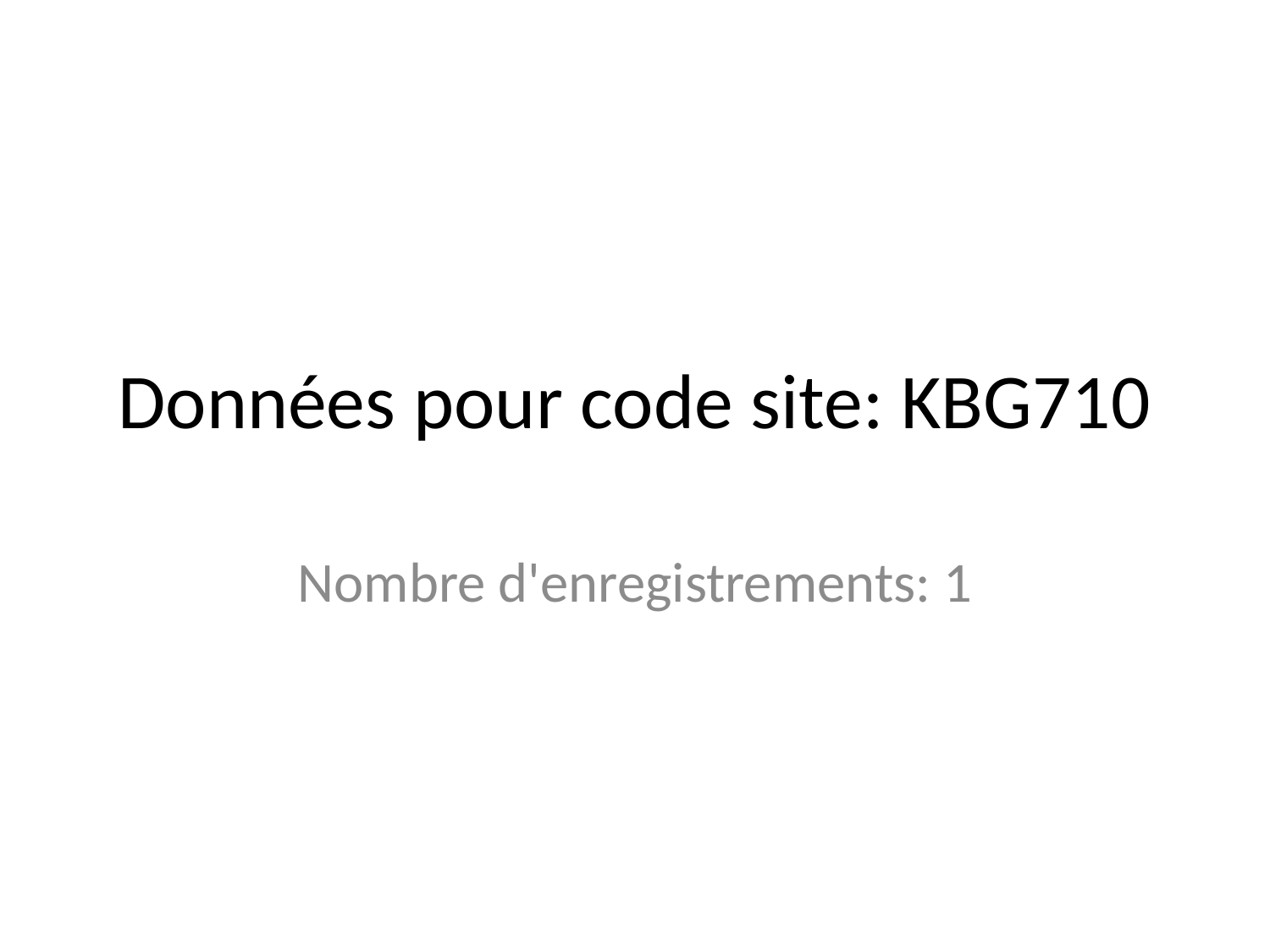

# Données pour code site: KBG710
Nombre d'enregistrements: 1